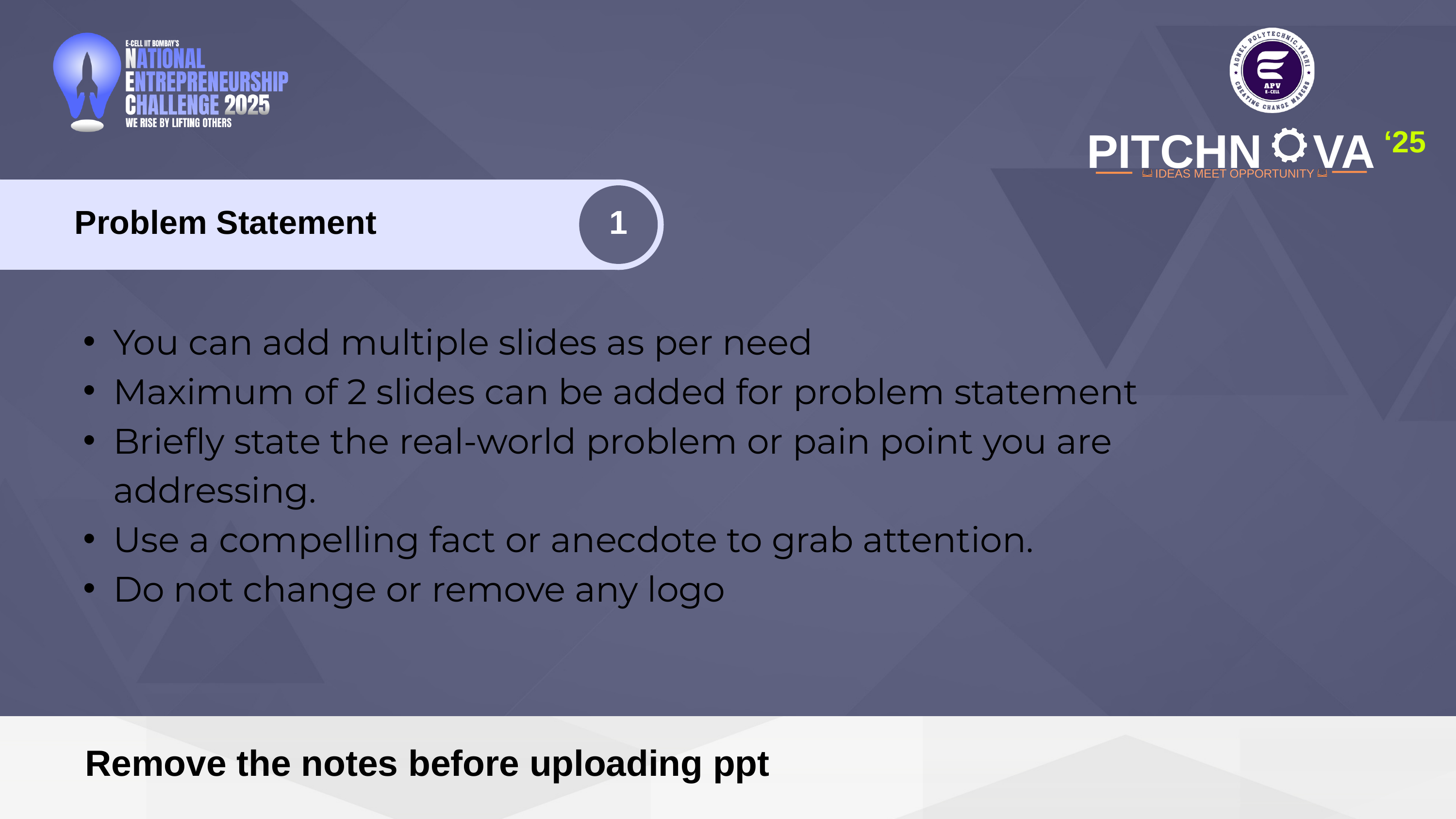

PITCHN
VA
‘25

IDEAS MEET OPPORTUNITY

Problem Statement
1
You can add multiple slides as per need
Maximum of 2 slides can be added for problem statement
Briefly state the real-world problem or pain point you are addressing.
Use a compelling fact or anecdote to grab attention.
Do not change or remove any logo

Remove the notes before uploading ppt